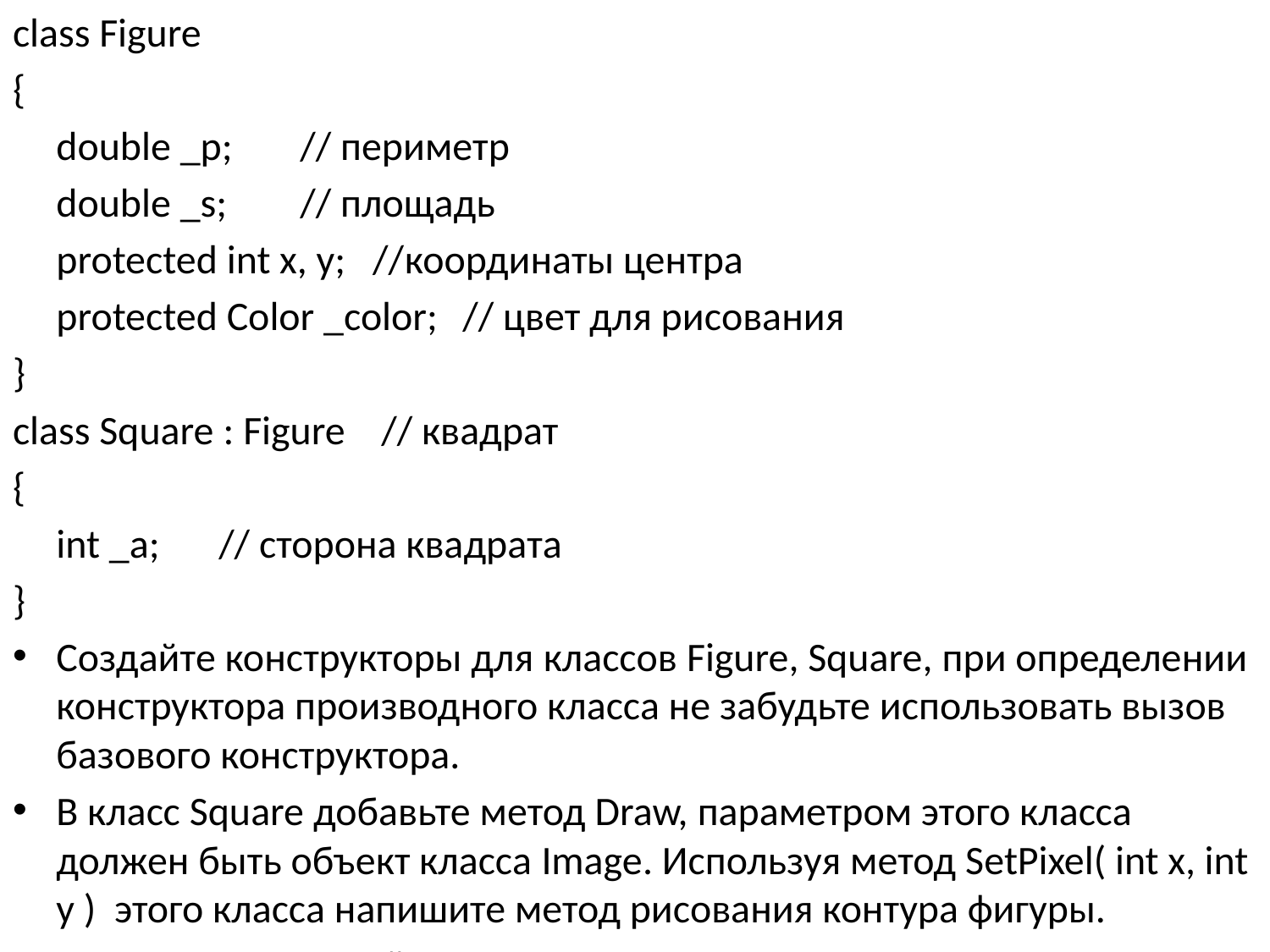

class Figure
{
	double _p;	// периметр
	double _s;	// площадь
	protected int x, y;   //координаты центра
	protected Color _color;	// цвет для рисования
}
class Square : Figure	// квадрат
{
	int _a;	// сторона квадрата
}
Создайте конструкторы для классов Figure, Square, при определении конструктора производного класса не забудьте использовать вызов базового конструктора.
В класс Square добавьте метод Draw, параметром этого класса должен быть объект класса Image. Используя метод SetPixel( int x, int y )  этого класса напишите метод рисования контура фигуры.
Класс Square сделайте запечатанным